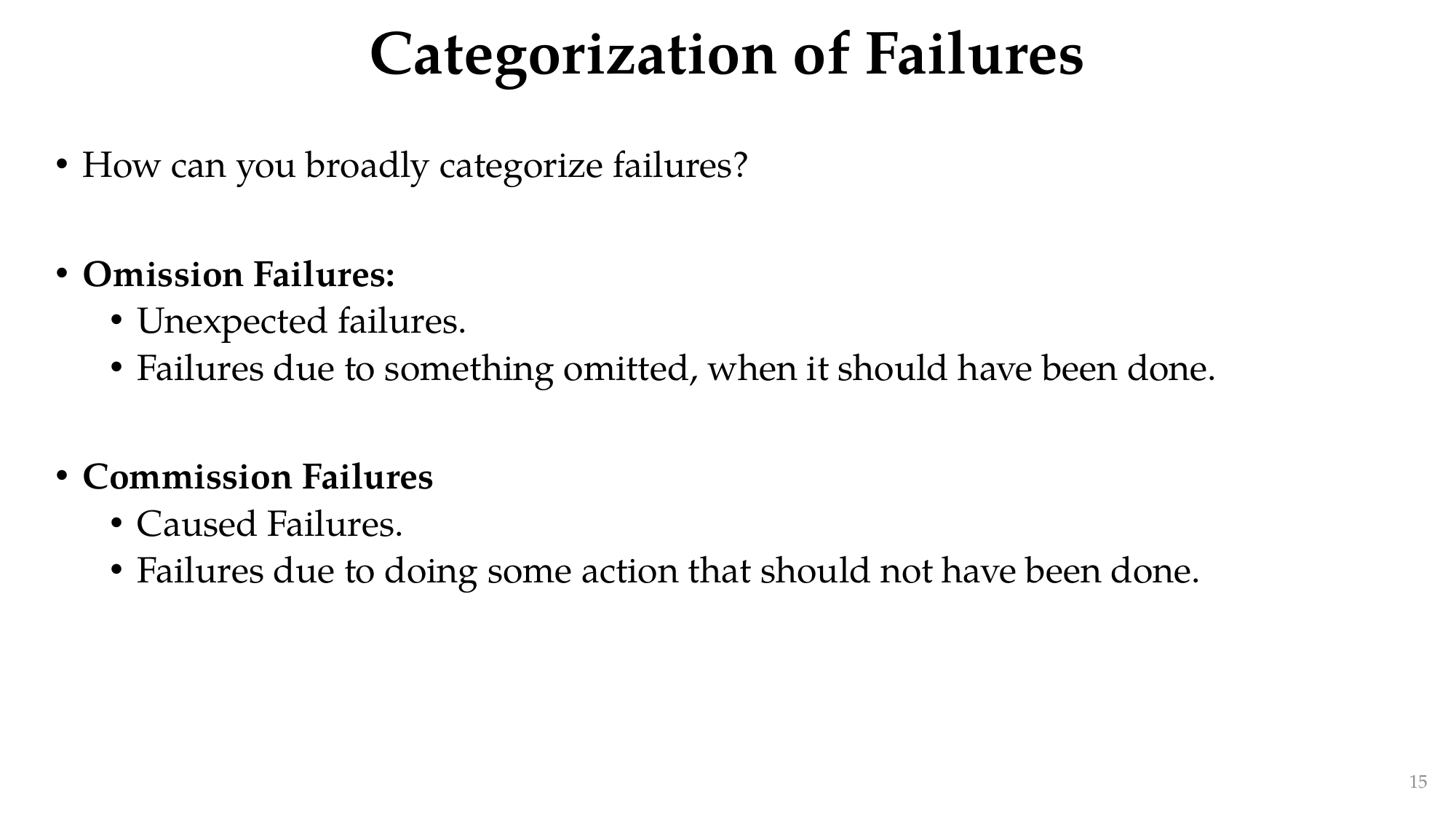

# Categorization of Failures
How can you broadly categorize failures?

Omission Failures:
Unexpected failures.
Failures due to something omitted, when it should have been done.

Commission Failures
Caused Failures.
Failures due to doing some action that should not have been done.
15